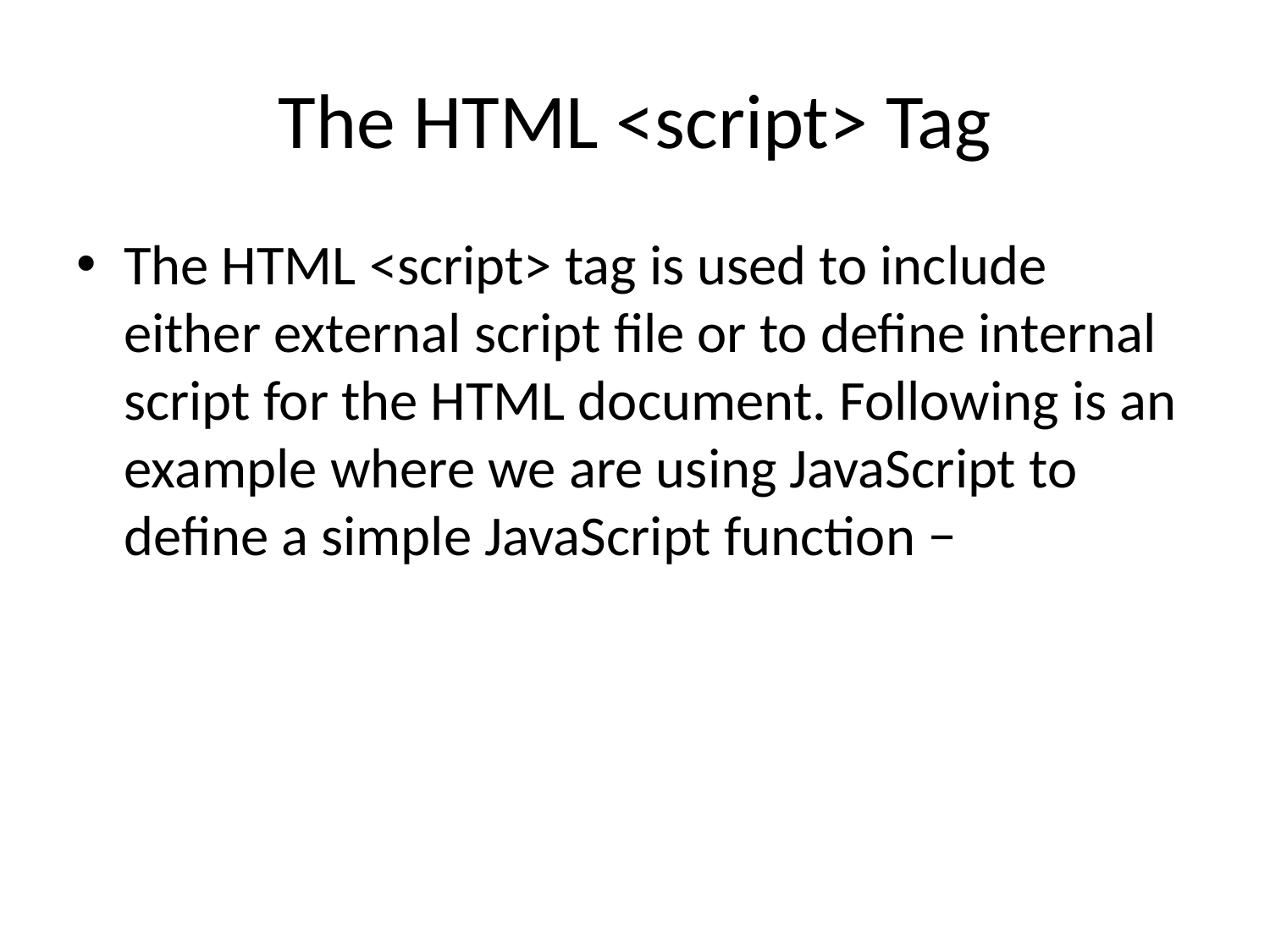

# The HTML <script> Tag
The HTML <script> tag is used to include either external script file or to define internal script for the HTML document. Following is an example where we are using JavaScript to define a simple JavaScript function −